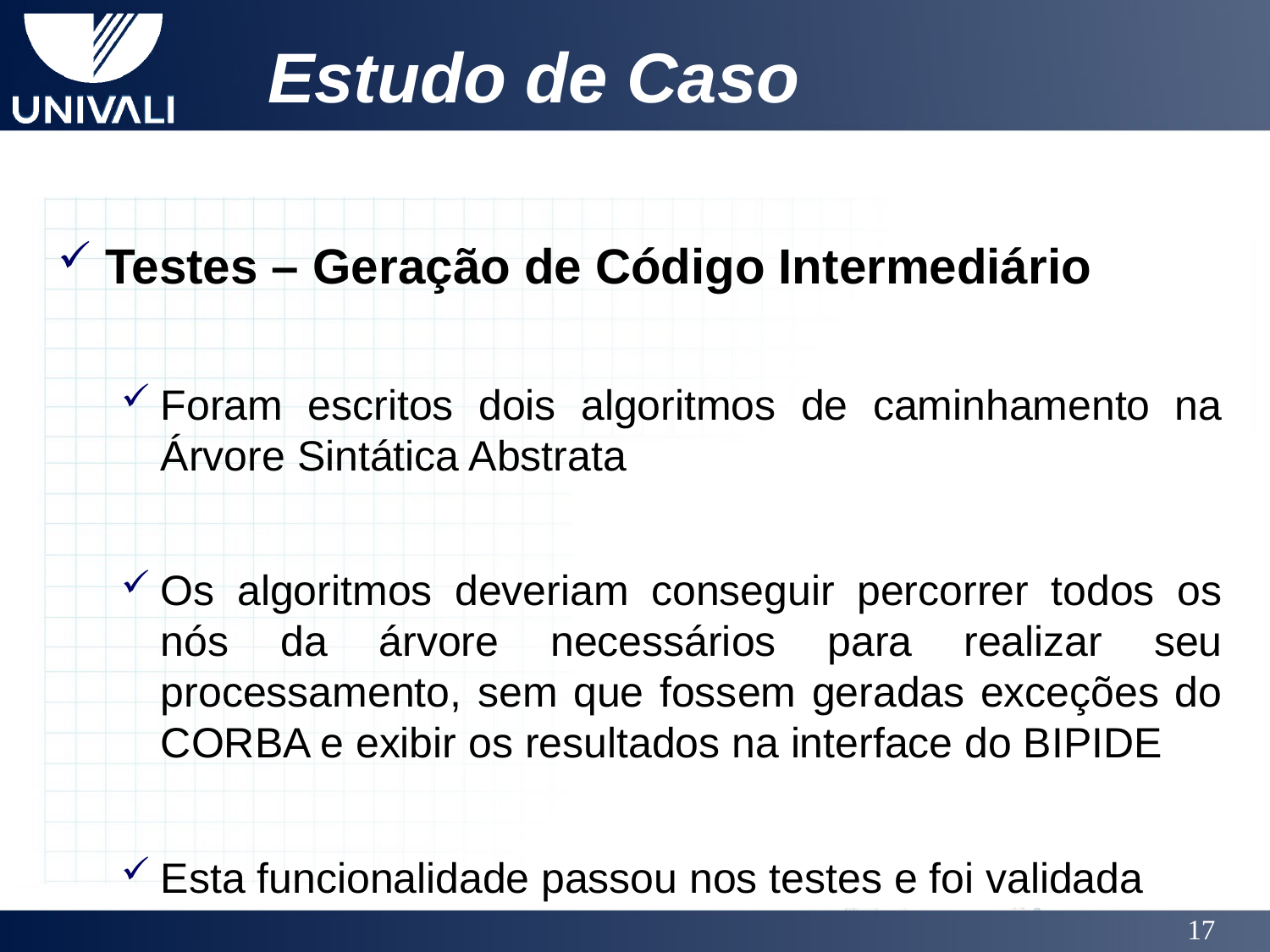

# Estudo de Caso
Testes – Geração de Código Intermediário

Foram escritos dois algoritmos de caminhamento na Árvore Sintática Abstrata

Os algoritmos deveriam conseguir percorrer todos os nós da árvore necessários para realizar seu processamento, sem que fossem geradas exceções do CORBA e exibir os resultados na interface do BIPIDE

Esta funcionalidade passou nos testes e foi validada